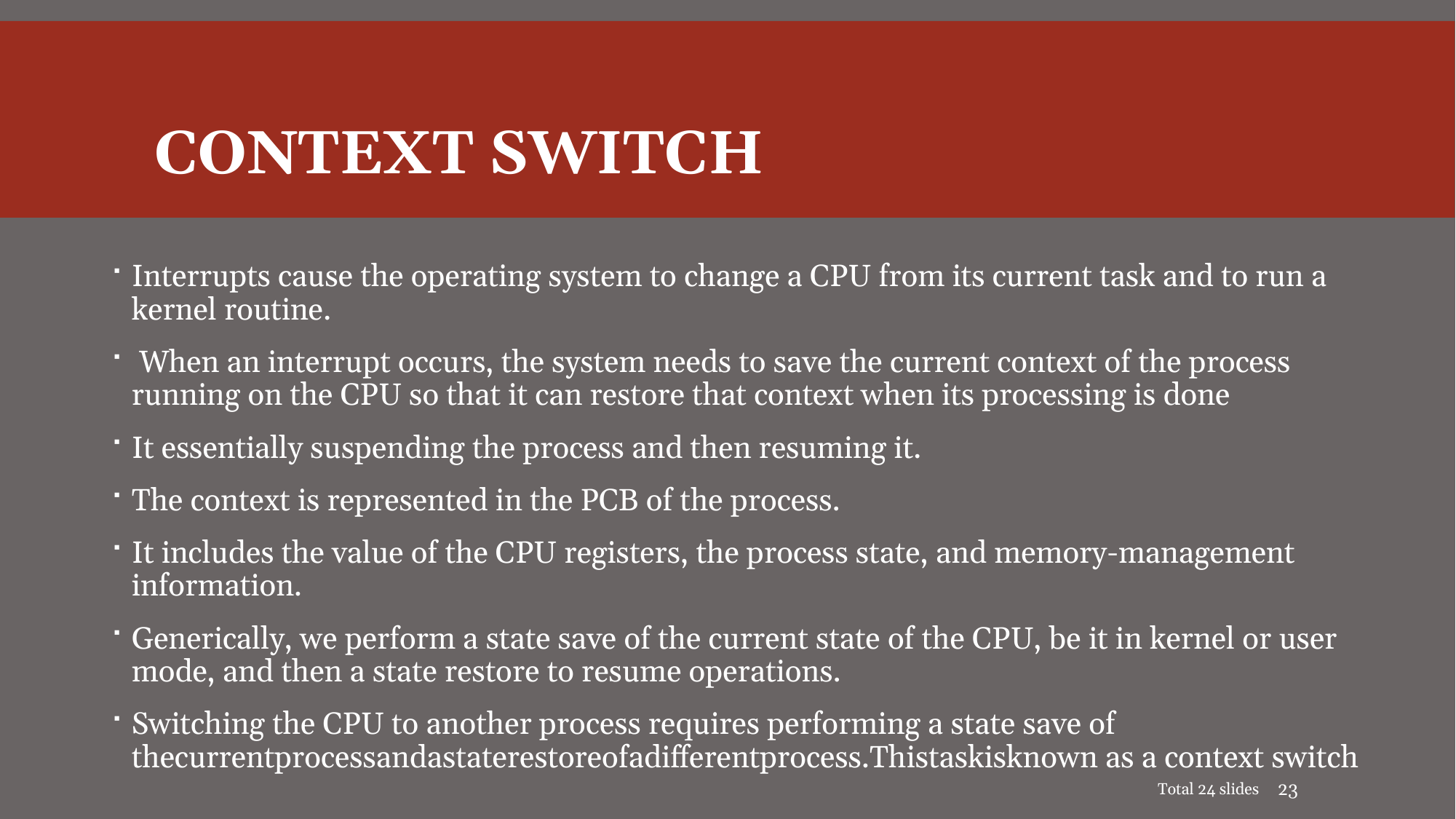

# Context Switch
Interrupts cause the operating system to change a CPU from its current task and to run a kernel routine.
 When an interrupt occurs, the system needs to save the current context of the process running on the CPU so that it can restore that context when its processing is done
It essentially suspending the process and then resuming it.
The context is represented in the PCB of the process.
It includes the value of the CPU registers, the process state, and memory-management information.
Generically, we perform a state save of the current state of the CPU, be it in kernel or user mode, and then a state restore to resume operations.
Switching the CPU to another process requires performing a state save of thecurrentprocessandastaterestoreofadifferentprocess.Thistaskisknown as a context switch
Total 24 slides
23